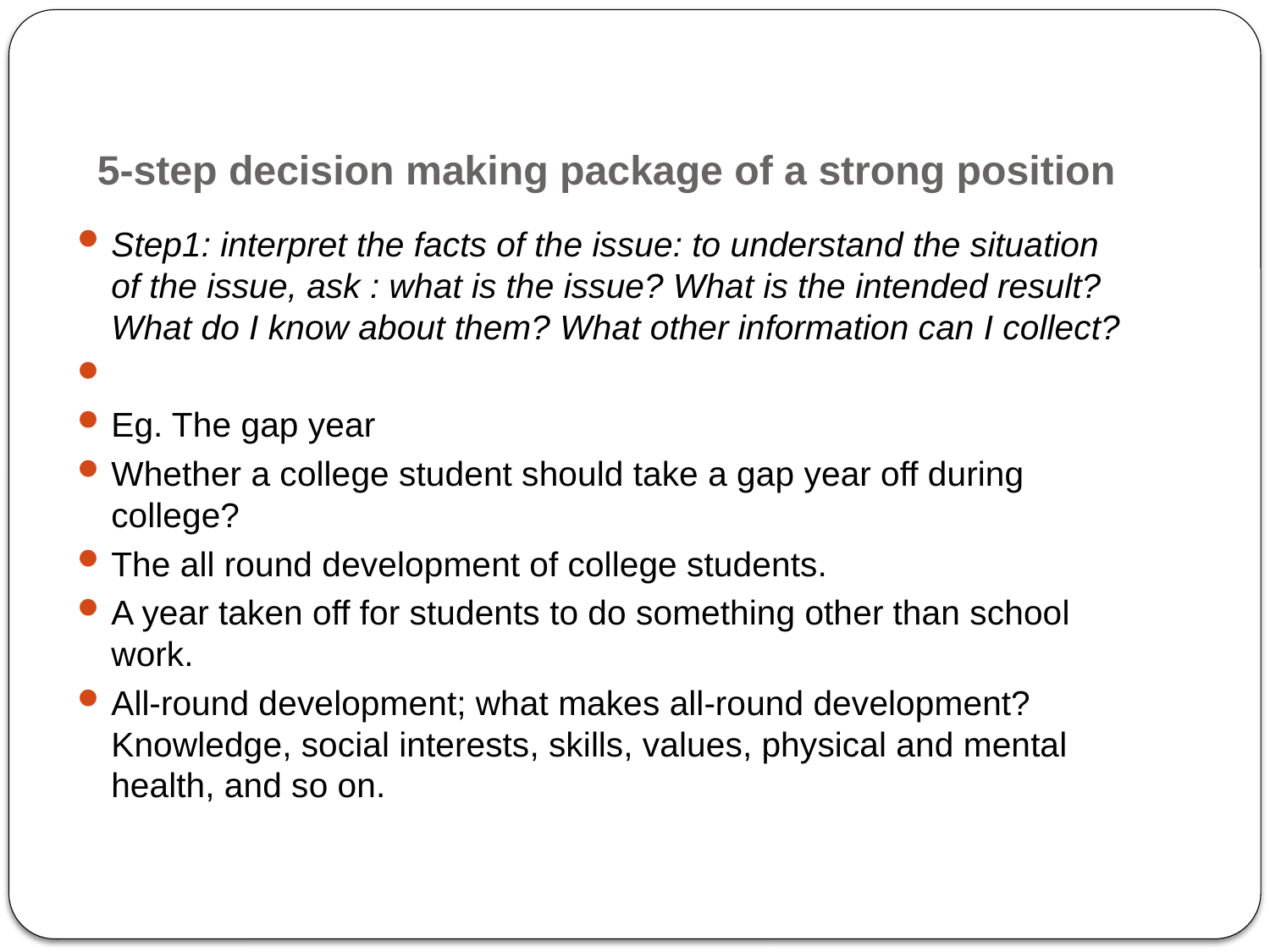

# 5-step decision making package of a strong position
Step1: interpret the facts of the issue: to understand the situation of the issue, ask : what is the issue? What is the intended result? What do I know about them? What other information can I collect?

Eg. The gap year
Whether a college student should take a gap year off during college?
The all round development of college students.
A year taken off for students to do something other than school work.
All-round development; what makes all-round development? Knowledge, social interests, skills, values, physical and mental health, and so on.